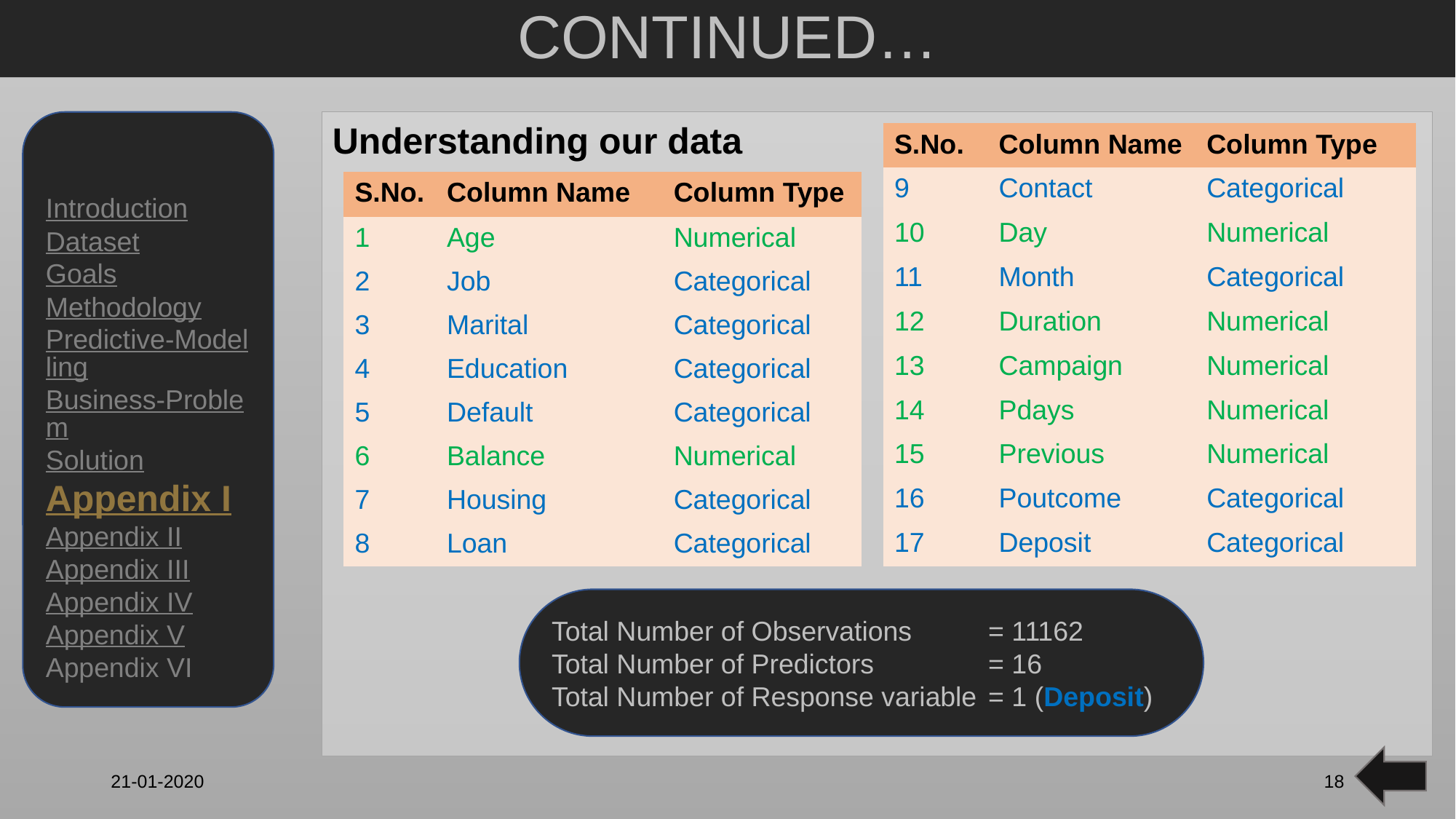

# CONTINUED…
Understanding our data

| S.No. | Column Name | Column Type |
| --- | --- | --- |
| 9 | Contact | Categorical |
| 10 | Day | Numerical |
| 11 | Month | Categorical |
| 12 | Duration | Numerical |
| 13 | Campaign | Numerical |
| 14 | Pdays | Numerical |
| 15 | Previous | Numerical |
| 16 | Poutcome | Categorical |
| 17 | Deposit | Categorical |
| S.No. | Column Name | Column Type |
| --- | --- | --- |
| 1 | Age | Numerical |
| 2 | Job | Categorical |
| 3 | Marital | Categorical |
| 4 | Education | Categorical |
| 5 | Default | Categorical |
| 6 | Balance | Numerical |
| 7 | Housing | Categorical |
| 8 | Loan | Categorical |
Introduction
Dataset
Goals
Methodology
Predictive-Modelling
Business-Problem
Solution
Appendix I
Appendix II
Appendix III
Appendix IV
Appendix V
Appendix VI
Total Number of Observations 	= 11162
Total Number of Predictors 	= 16
Total Number of Response variable	= 1 (Deposit)

21-01-2020
18